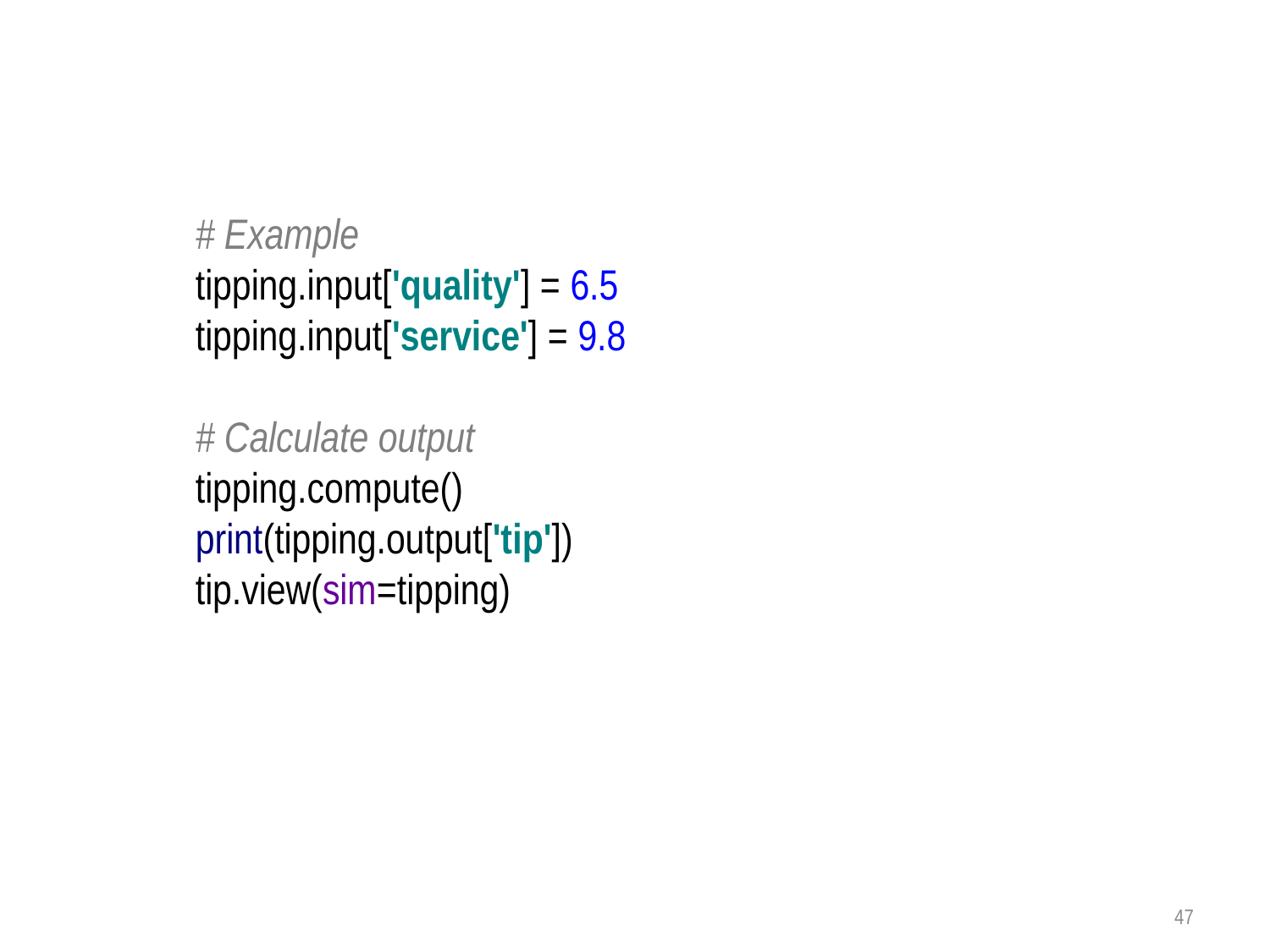

#
# Example tipping.input['quality'] = 6.5 tipping.input['service'] = 9.8 # Calculate output tipping.compute() print(tipping.output['tip']) tip.view(sim=tipping)
47